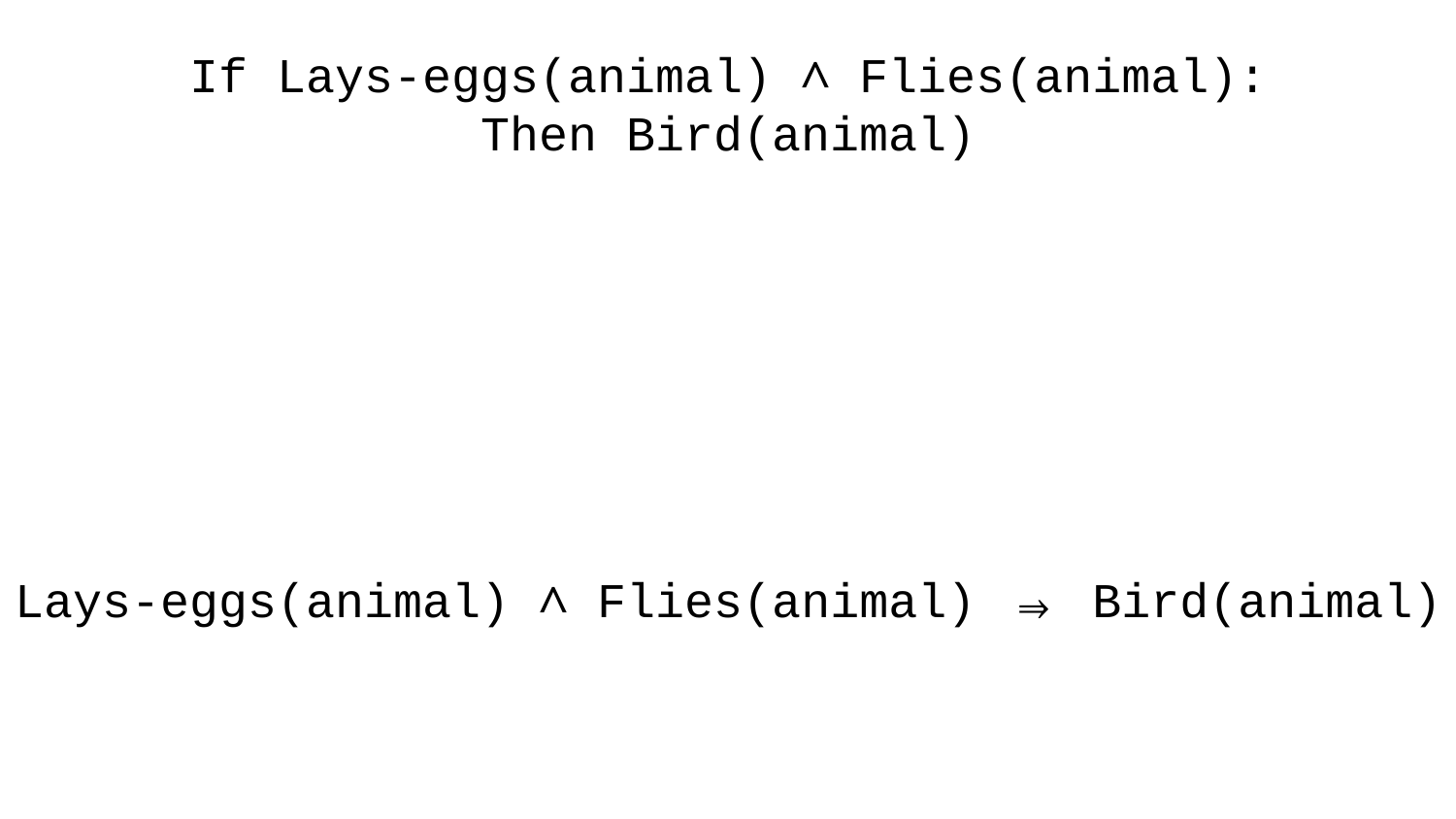

If Lays-eggs(animal) ∧ Flies(animal):
Then Bird(animal)
Lays-eggs(animal) ∧ Flies(animal) ⇒ Bird(animal)